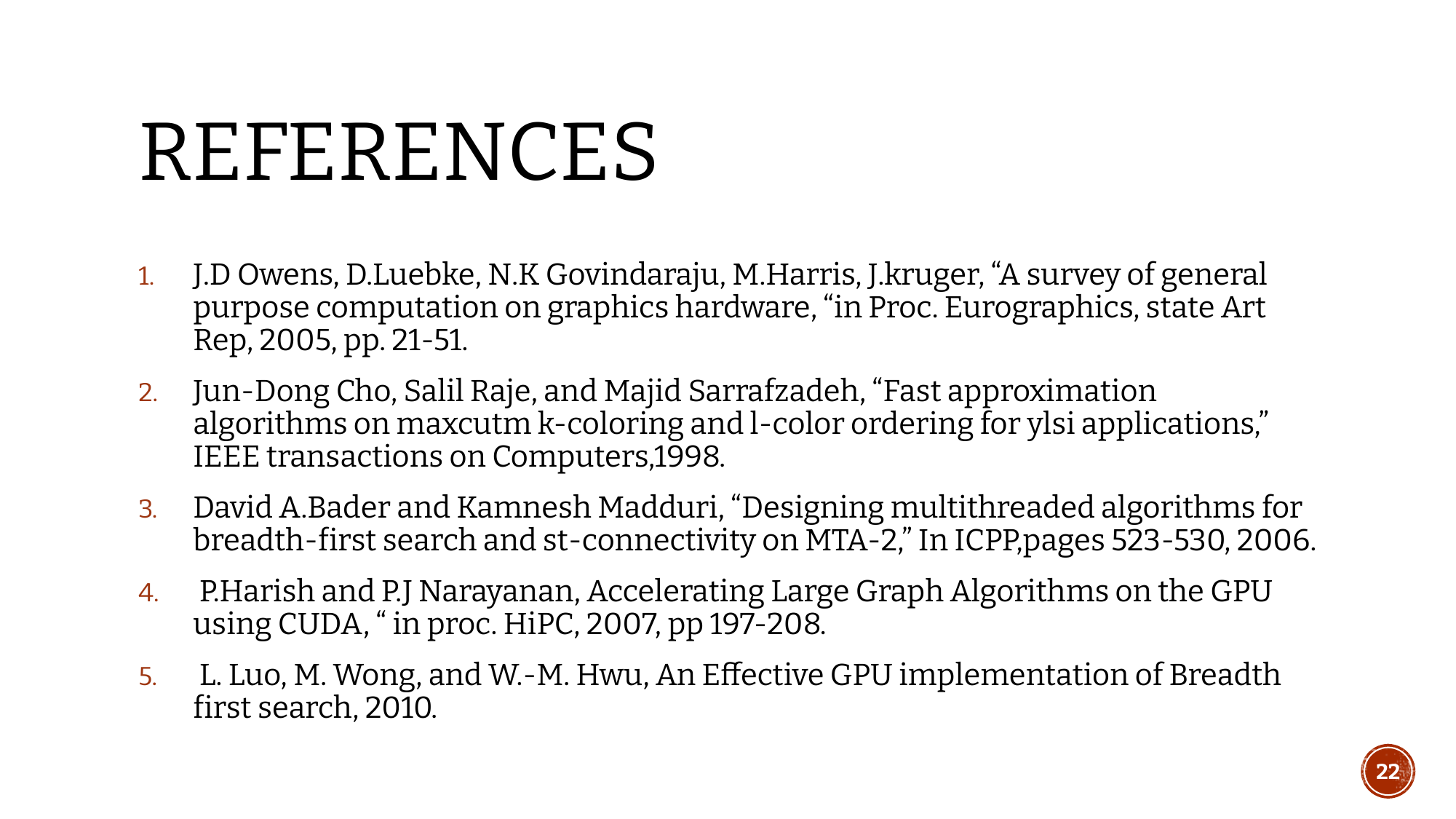

# References
J.D Owens, D.Luebke, N.K Govindaraju, M.Harris, J.kruger, “A survey of general purpose computation on graphics hardware, “in Proc. Eurographics, state Art Rep, 2005, pp. 21-51.
Jun-Dong Cho, Salil Raje, and Majid Sarrafzadeh, “Fast approximation algorithms on maxcutm k-coloring and l-color ordering for ylsi applications,” IEEE transactions on Computers,1998.
David A.Bader and Kamnesh Madduri, “Designing multithreaded algorithms for breadth-first search and st-connectivity on MTA-2,” In ICPP,pages 523-530, 2006.
 P.Harish and P.J Narayanan, Accelerating Large Graph Algorithms on the GPU using CUDA, “ in proc. HiPC, 2007, pp 197-208.
 L. Luo, M. Wong, and W.-M. Hwu, An Effective GPU implementation of Breadth first search, 2010.

22